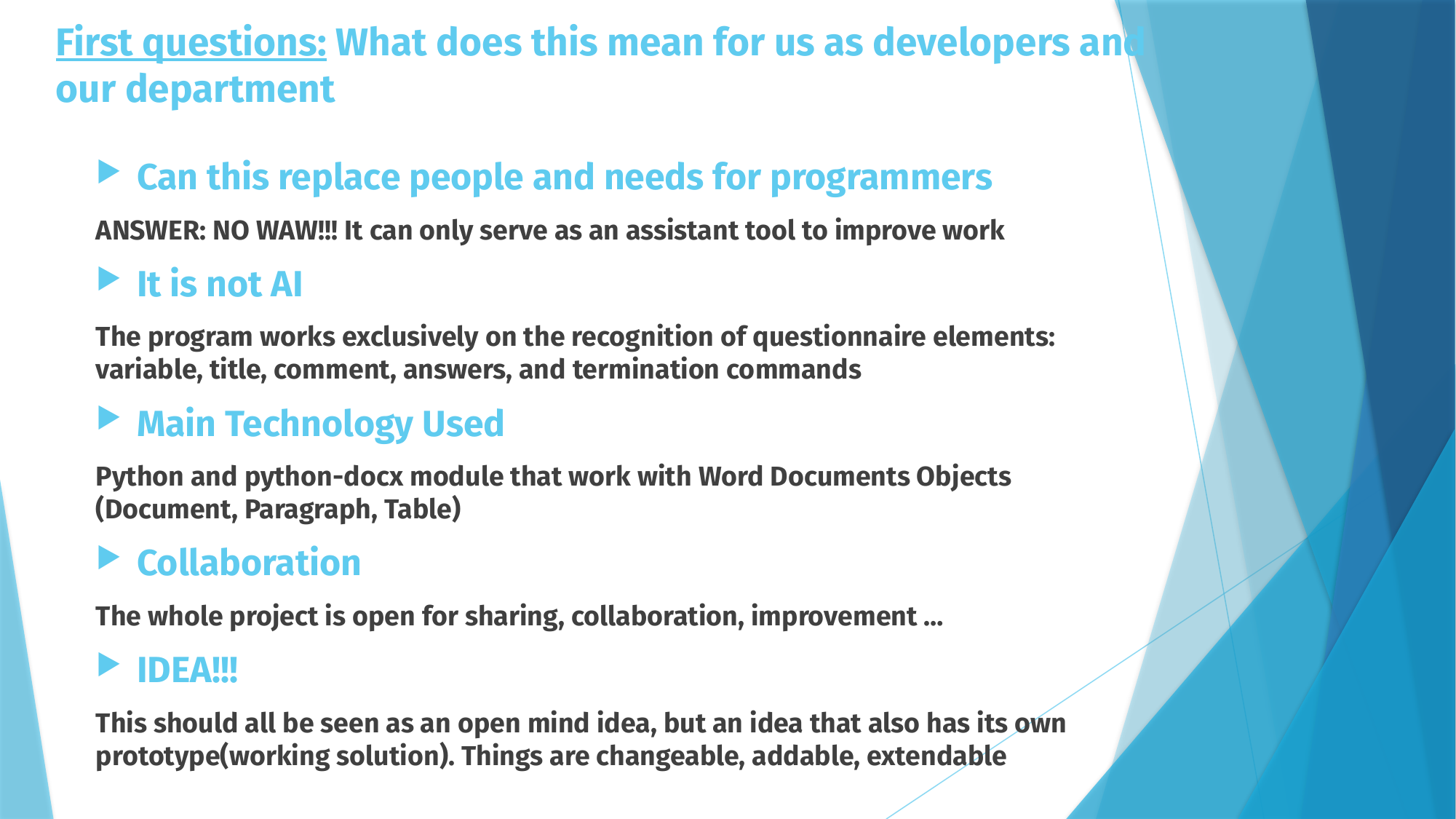

# First questions: What does this mean for us as developers and our department
Can this replace people and needs for programmers
ANSWER: NO WAW!!! It can only serve as an assistant tool to improve work
It is not AI
The program works exclusively on the recognition of questionnaire elements: variable, title, comment, answers, and termination commands
Main Technology Used
Python and python-docx module that work with Word Documents Objects (Document, Paragraph, Table)
Collaboration
The whole project is open for sharing, collaboration, improvement …
IDEA!!!
This should all be seen as an open mind idea, but an idea that also has its own prototype(working solution). Things are changeable, addable, extendable